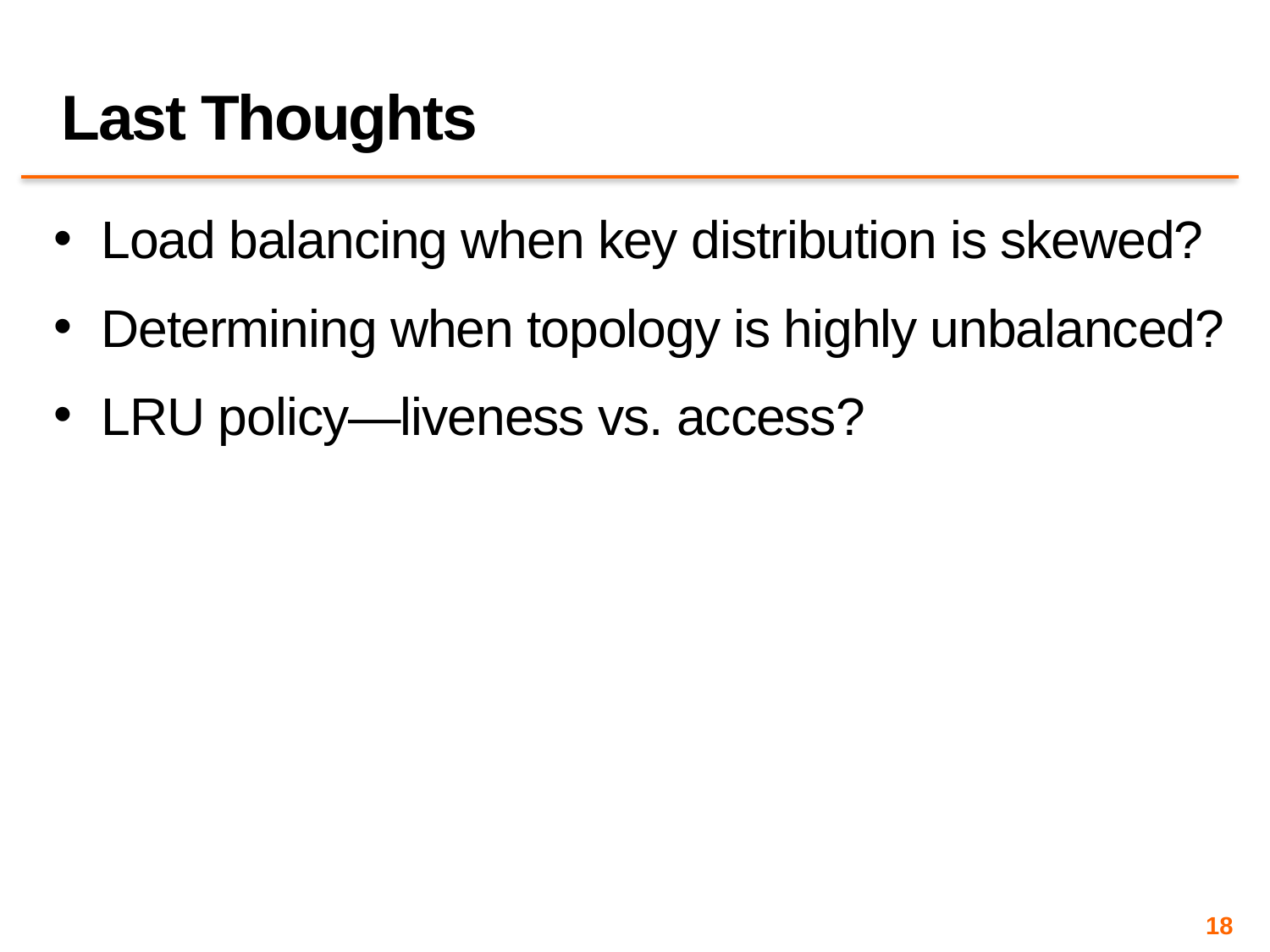

# Last Thoughts
Load balancing when key distribution is skewed?
Determining when topology is highly unbalanced?
LRU policy—liveness vs. access?

18